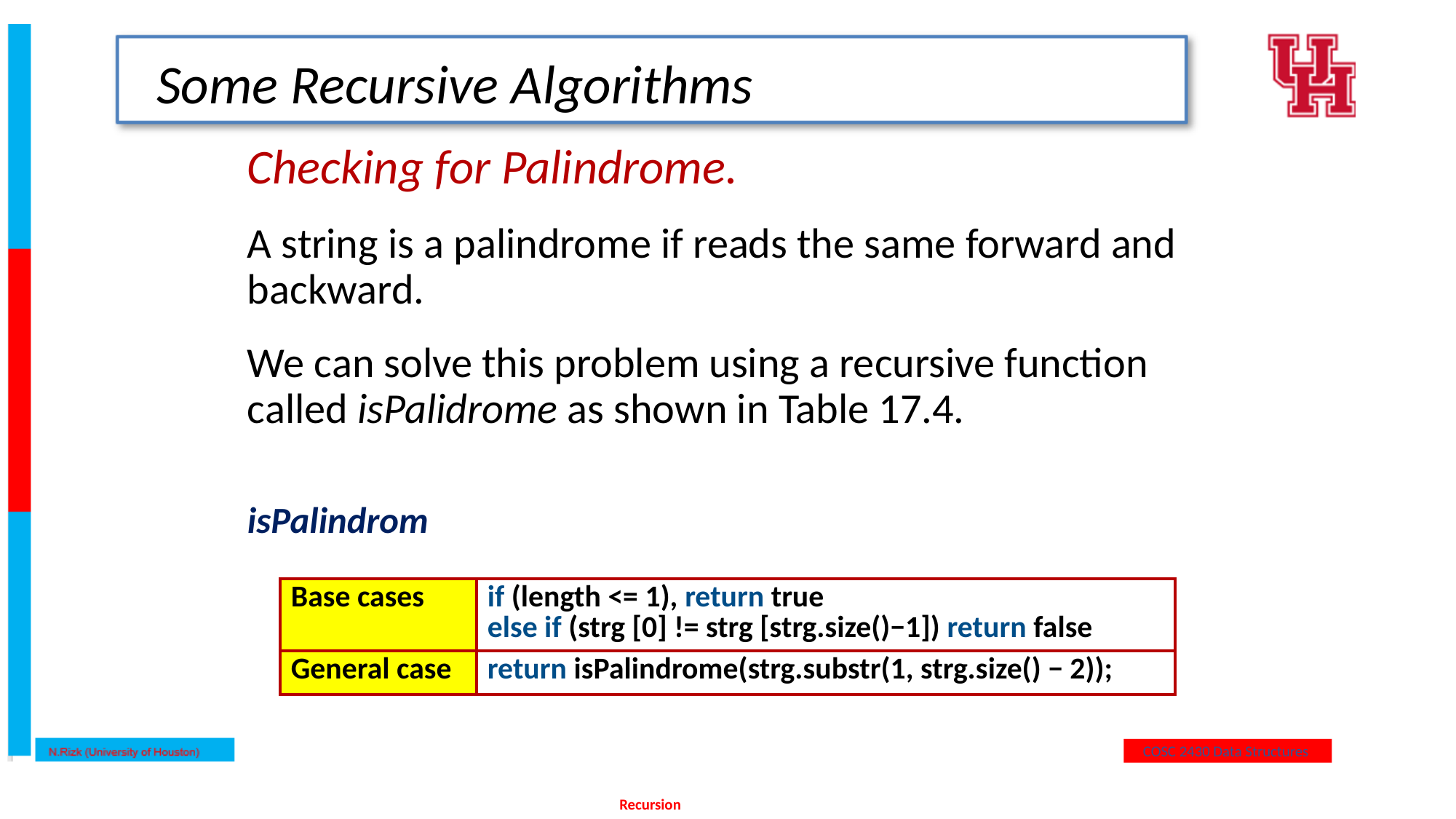

# Some Recursive Algorithms
Checking for Palindrome.
A string is a palindrome if reads the same forward and backward.
We can solve this problem using a recursive function called isPalidrome as shown in Table 17.4.
isPalindrom
| Base cases | if (length <= 1), return true else if (strg [0] != strg [strg.size()−1]) return false |
| --- | --- |
| General case | return isPalindrome(strg.substr(1, strg.size() − 2)); |